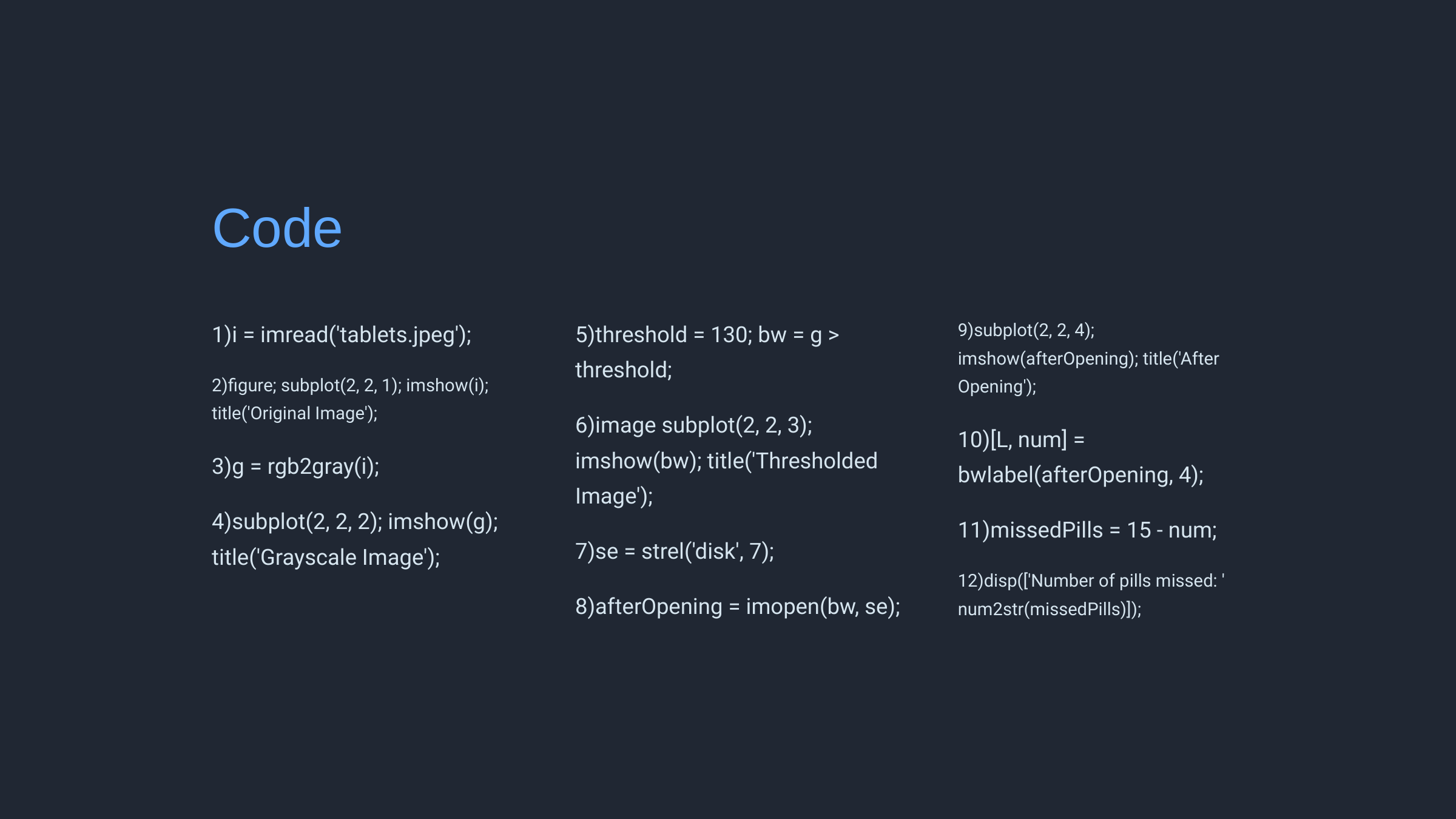

Code
1)i = imread('tablets.jpeg');
5)threshold = 130; bw = g > threshold;
9)subplot(2, 2, 4); imshow(afterOpening); title('After Opening');
2)figure; subplot(2, 2, 1); imshow(i); title('Original Image');
6)image subplot(2, 2, 3); imshow(bw); title('Thresholded Image');
10)[L, num] = bwlabel(afterOpening, 4);
3)g = rgb2gray(i);
4)subplot(2, 2, 2); imshow(g); title('Grayscale Image');
11)missedPills = 15 - num;
7)se = strel('disk', 7);
12)disp(['Number of pills missed: ' num2str(missedPills)]);
8)afterOpening = imopen(bw, se);